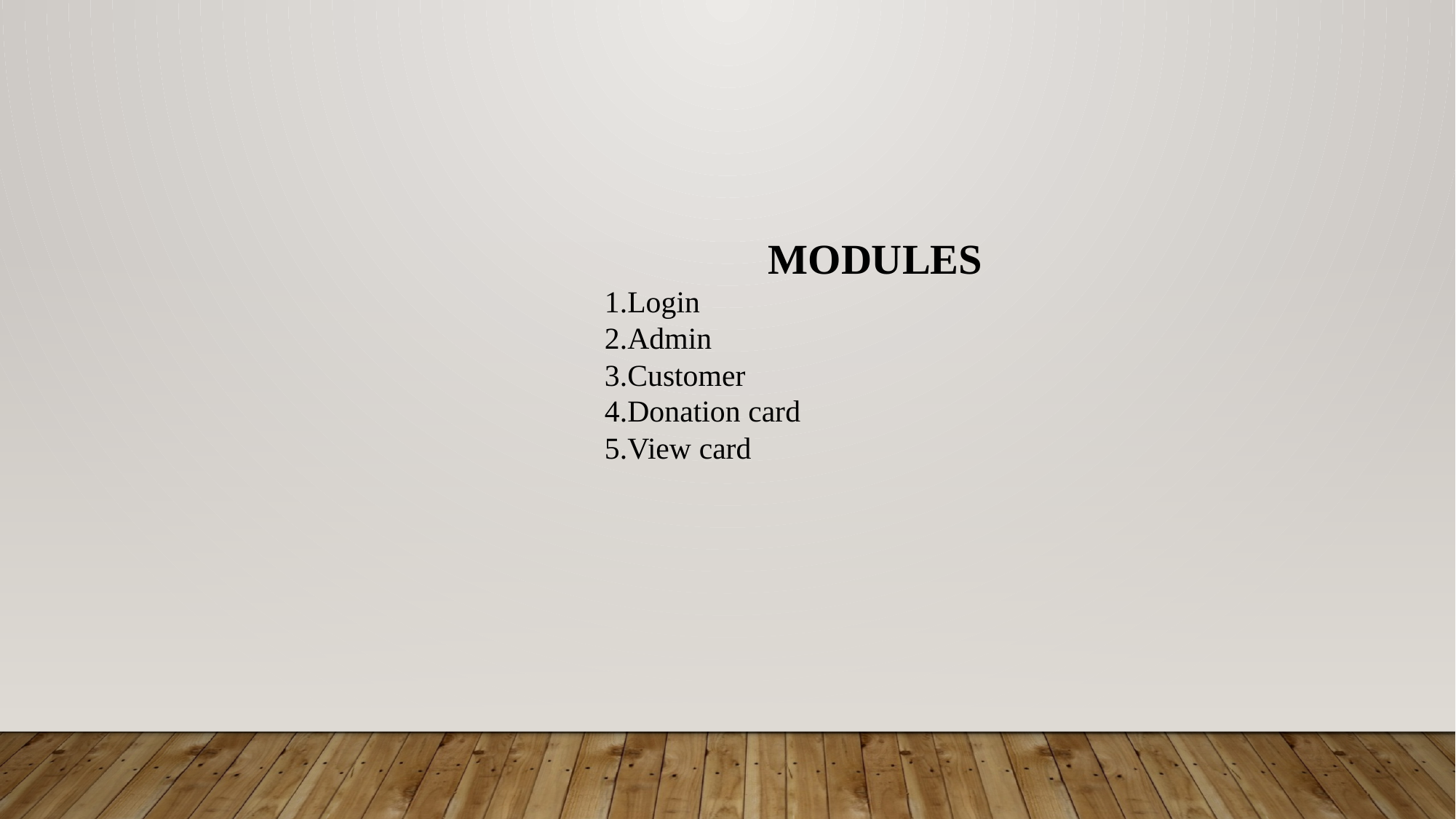

MODULES
1.Login
2.Admin
3.Customer
4.Donation card
5.View card